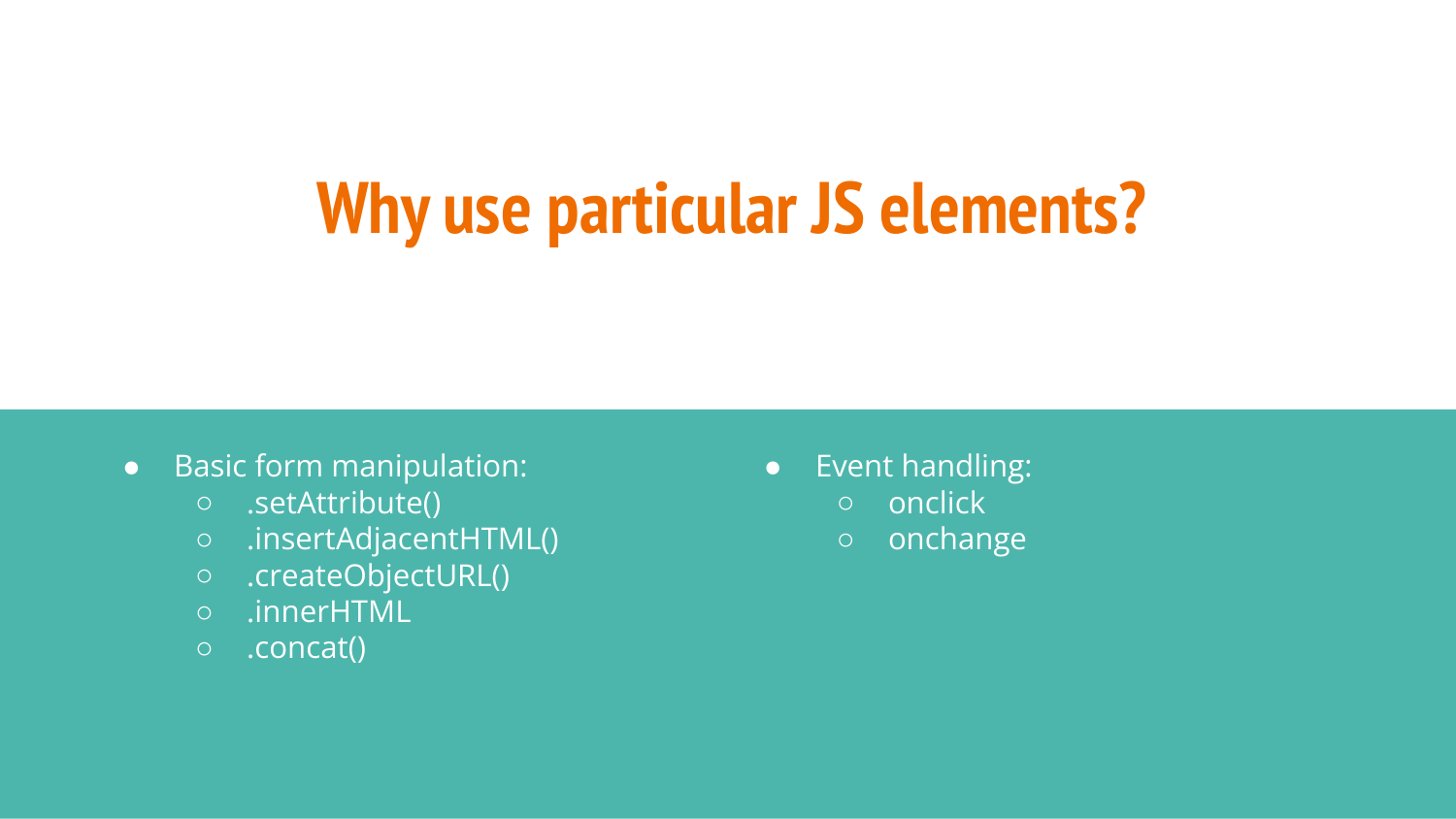

# Why use particular JS elements?
Basic form manipulation:
.setAttribute()
.insertAdjacentHTML()
.createObjectURL()
.innerHTML
.concat()

Event handling:
onclick
onchange